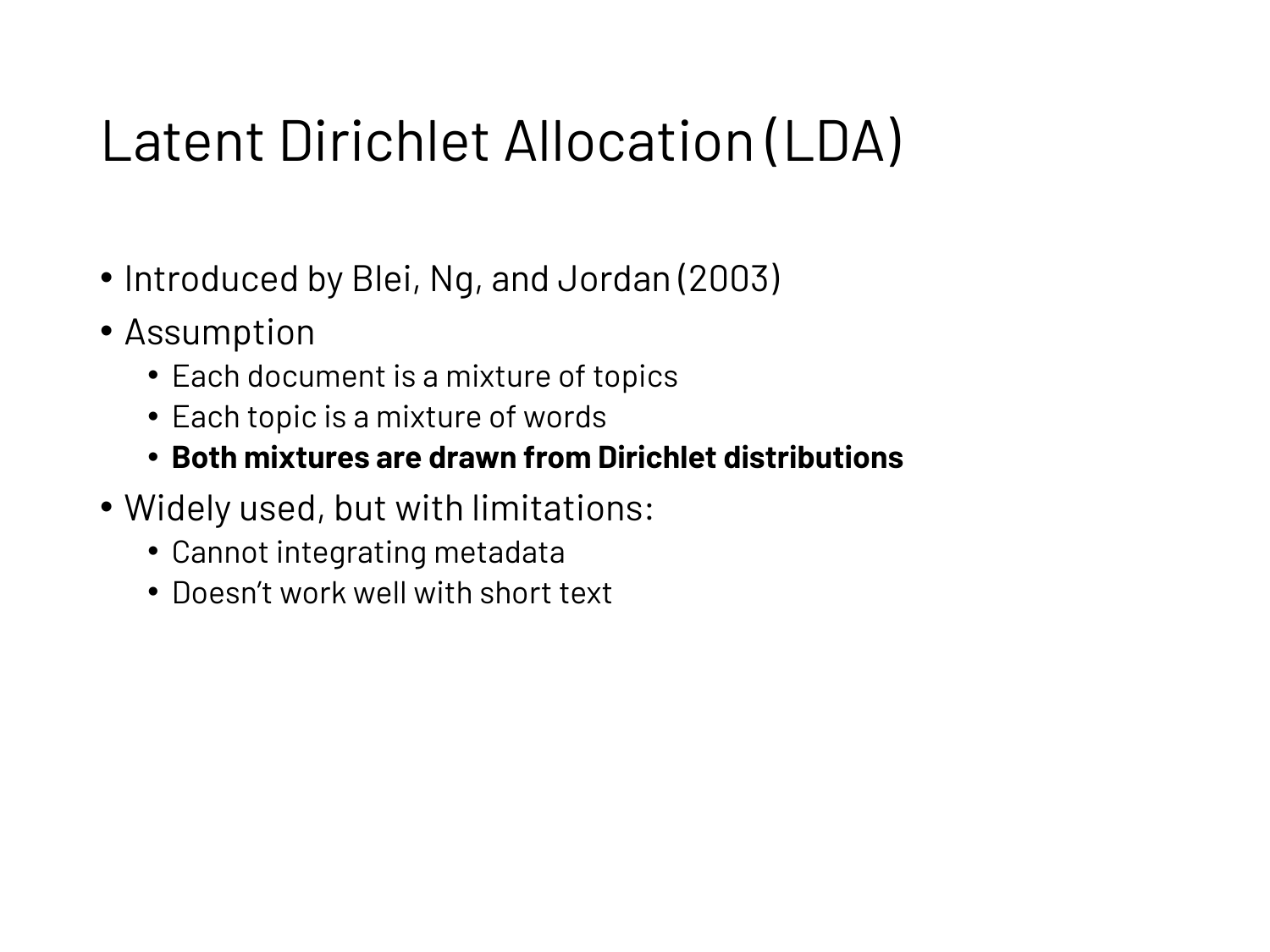

# Latent Dirichlet Allocation (LDA)
Introduced by Blei, Ng, and Jordan (2003)
Assumption
Each document is a mixture of topics
Each topic is a mixture of words
Both mixtures are drawn from Dirichlet distributions
Widely used, but with limitations:
Cannot integrating metadata
Doesn’t work well with short text